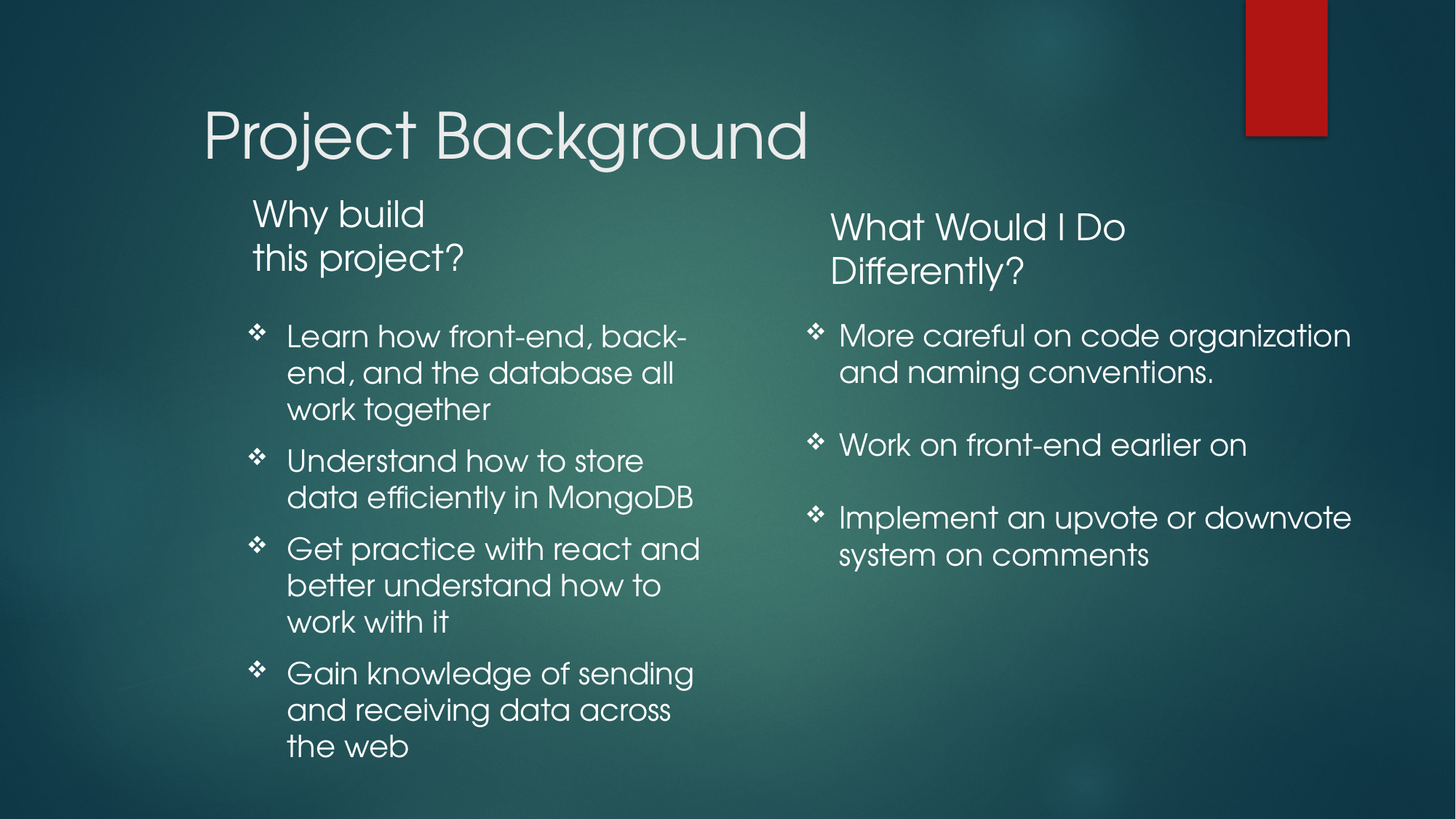

# Project Background
Why build this project?
What Would I Do Differently?
Learn how front-end, back-end, and the database all work together
Understand how to store data efficiently in MongoDB
Get practice with react and better understand how to work with it
Gain knowledge of sending and receiving data across the web

More careful on code organization and naming conventions.

Work on front-end earlier on

Implement an upvote or downvote system on comments